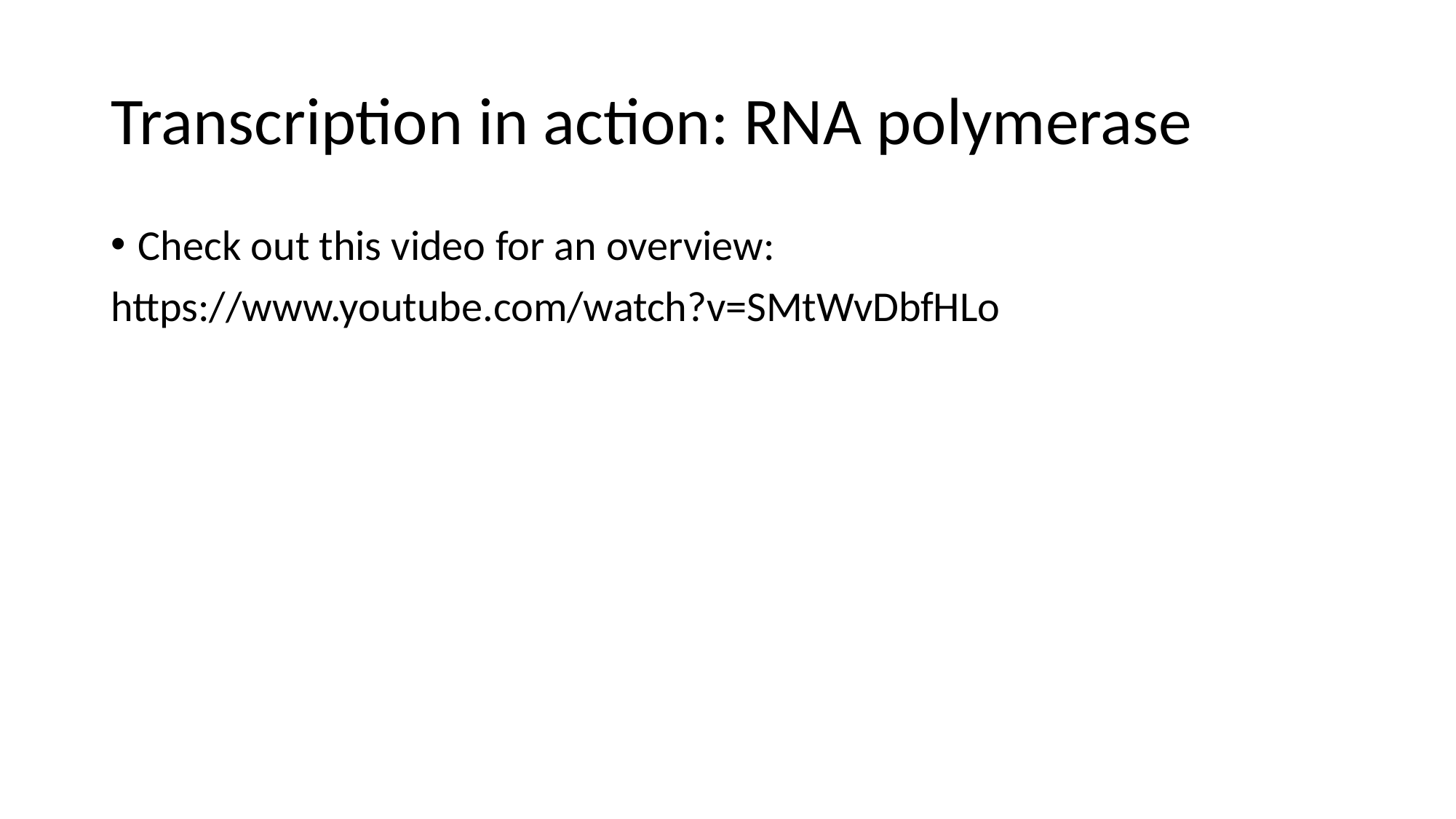

# Transcription in action: RNA polymerase
Check out this video for an overview:
https://www.youtube.com/watch?v=SMtWvDbfHLo